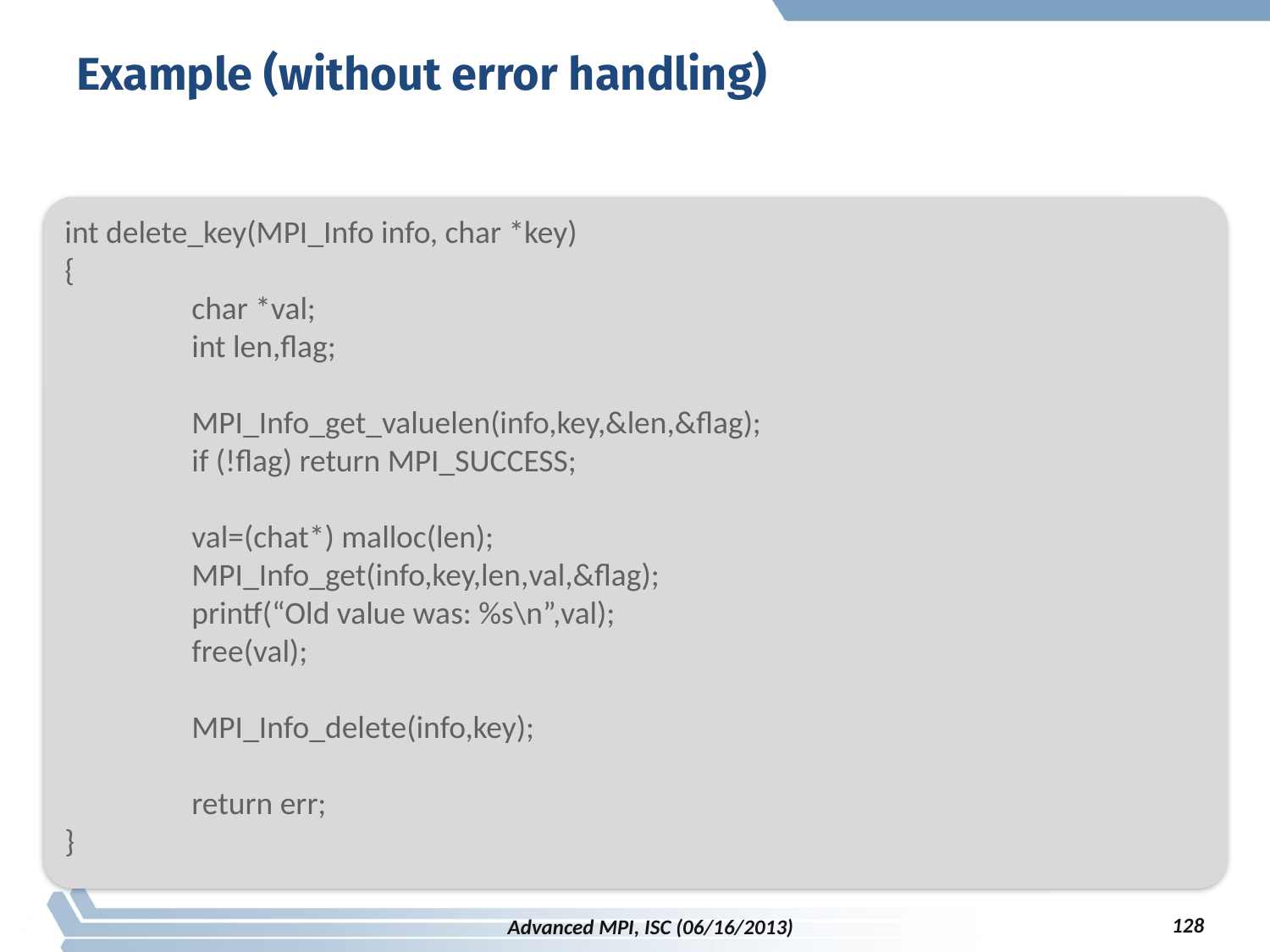

# Example (without error handling)
int delete_key(MPI_Info info, char *key)
{
	char *val;
	int len,flag;

	MPI_Info_get_valuelen(info,key,&len,&flag);
	if (!flag) return MPI_SUCCESS;

	val=(chat*) malloc(len);
	MPI_Info_get(info,key,len,val,&flag);
	printf(“Old value was: %s\n”,val);
	free(val);

	MPI_Info_delete(info,key);

	return err;
}

128
Advanced MPI, ISC (06/16/2013)